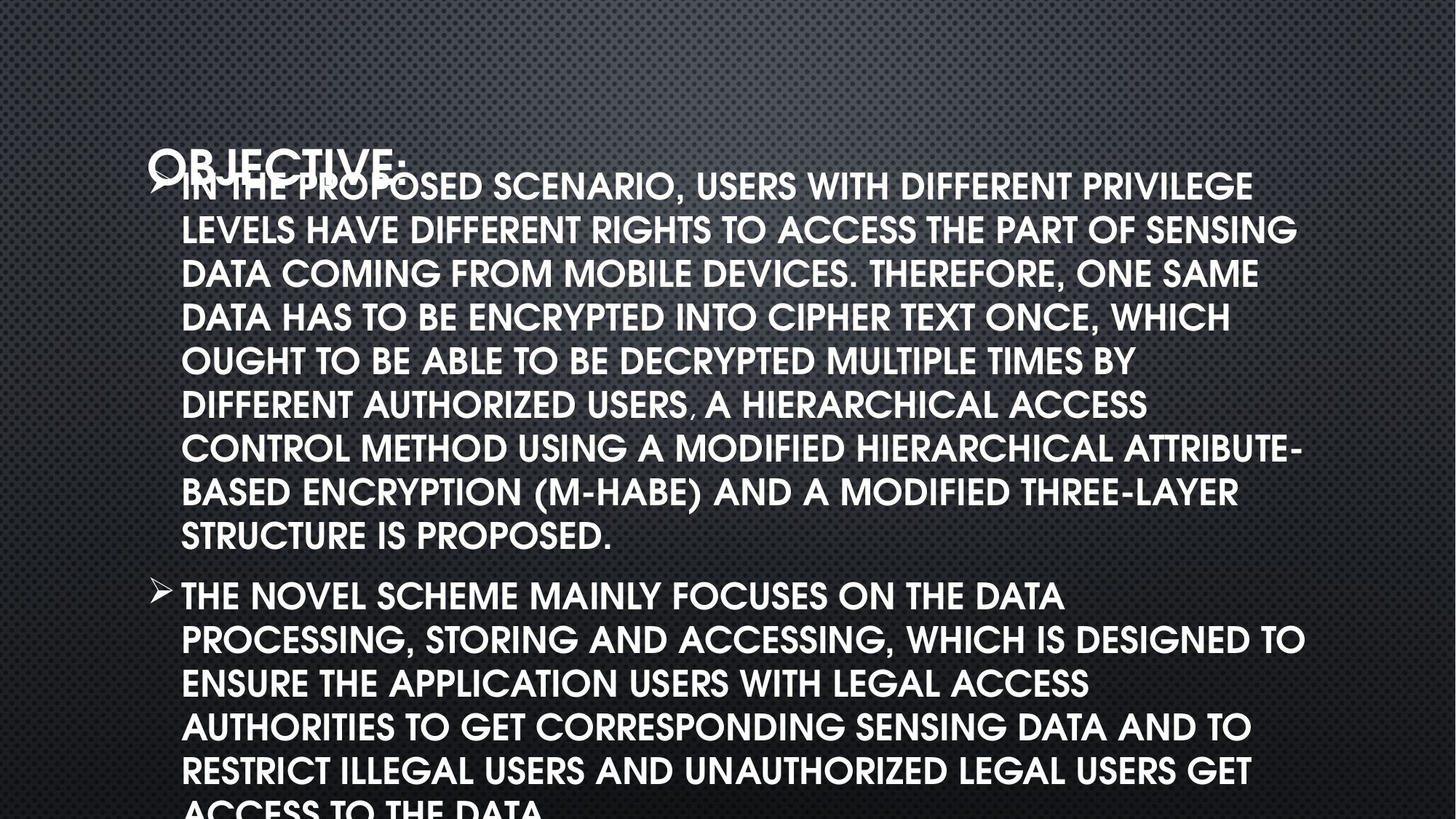

# OBJECTIVE:
In the proposed scenario, users with different privilege levels have different rights to access the part of sensing data coming from mobile devices. Therefore, one same data has to be encrypted into cipher text once, which ought to be able to be decrypted multiple times by different authorized users, a hierarchical access control method using a modified hierarchical attribute-based encryption (M-HABE) and a modified three-layer structure is proposed.
the novel scheme mainly focuses on the data processing, storing and accessing, which is designed to ensure the application users with legal access authorities to get corresponding sensing data and to restrict illegal users and unauthorized legal users get access to the data.